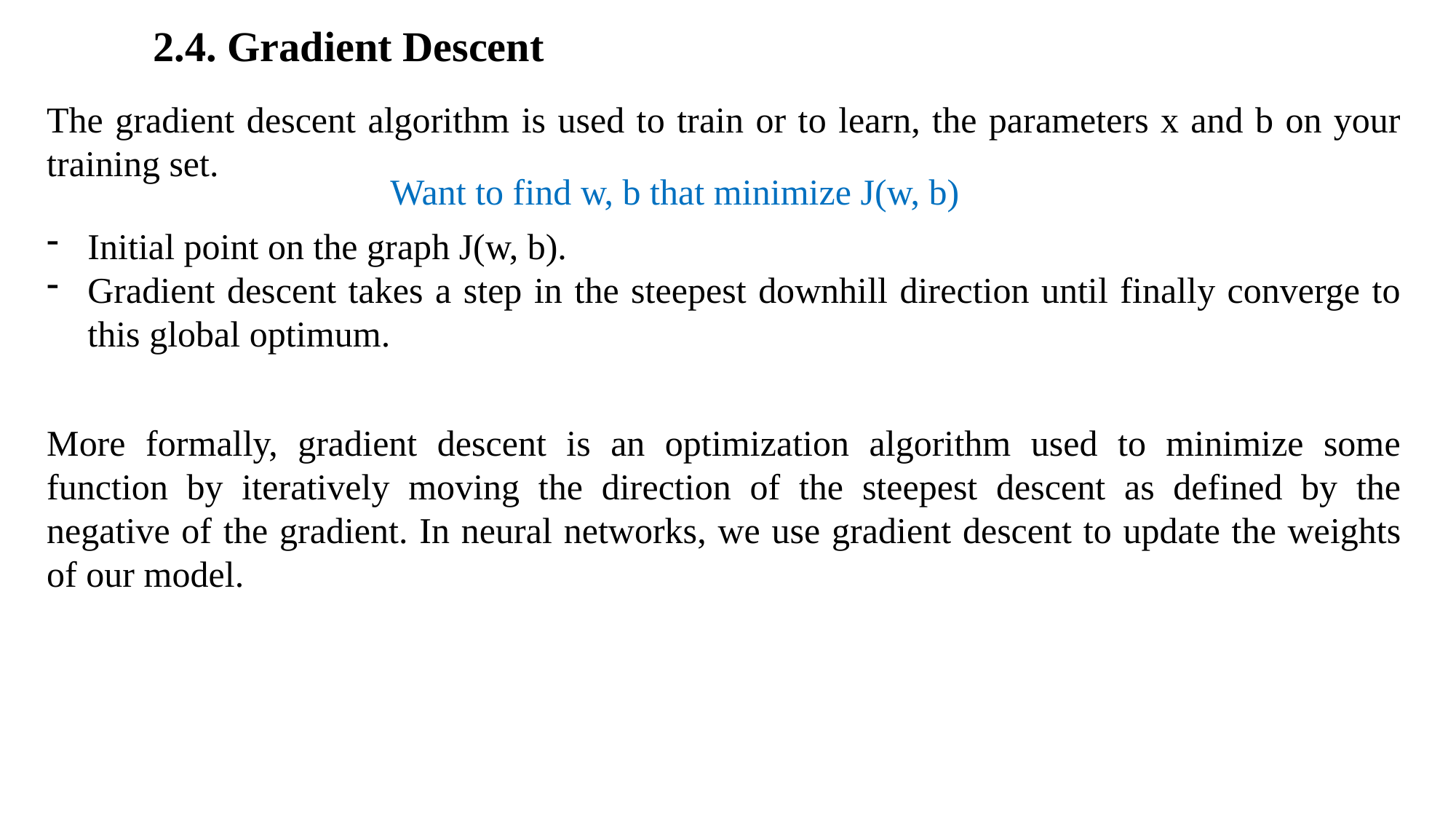

2.4. Gradient Descent
The gradient descent algorithm is used to train or to learn, the parameters x and b on your training set.
Want to find w, b that minimize J(w, b)
Initial point on the graph J(w, b).
Gradient descent takes a step in the steepest downhill direction until finally converge to this global optimum.
More formally, gradient descent is an optimization algorithm used to minimize some function by iteratively moving the direction of the steepest descent as defined by the negative of the gradient. In neural networks, we use gradient descent to update the weights of our model.